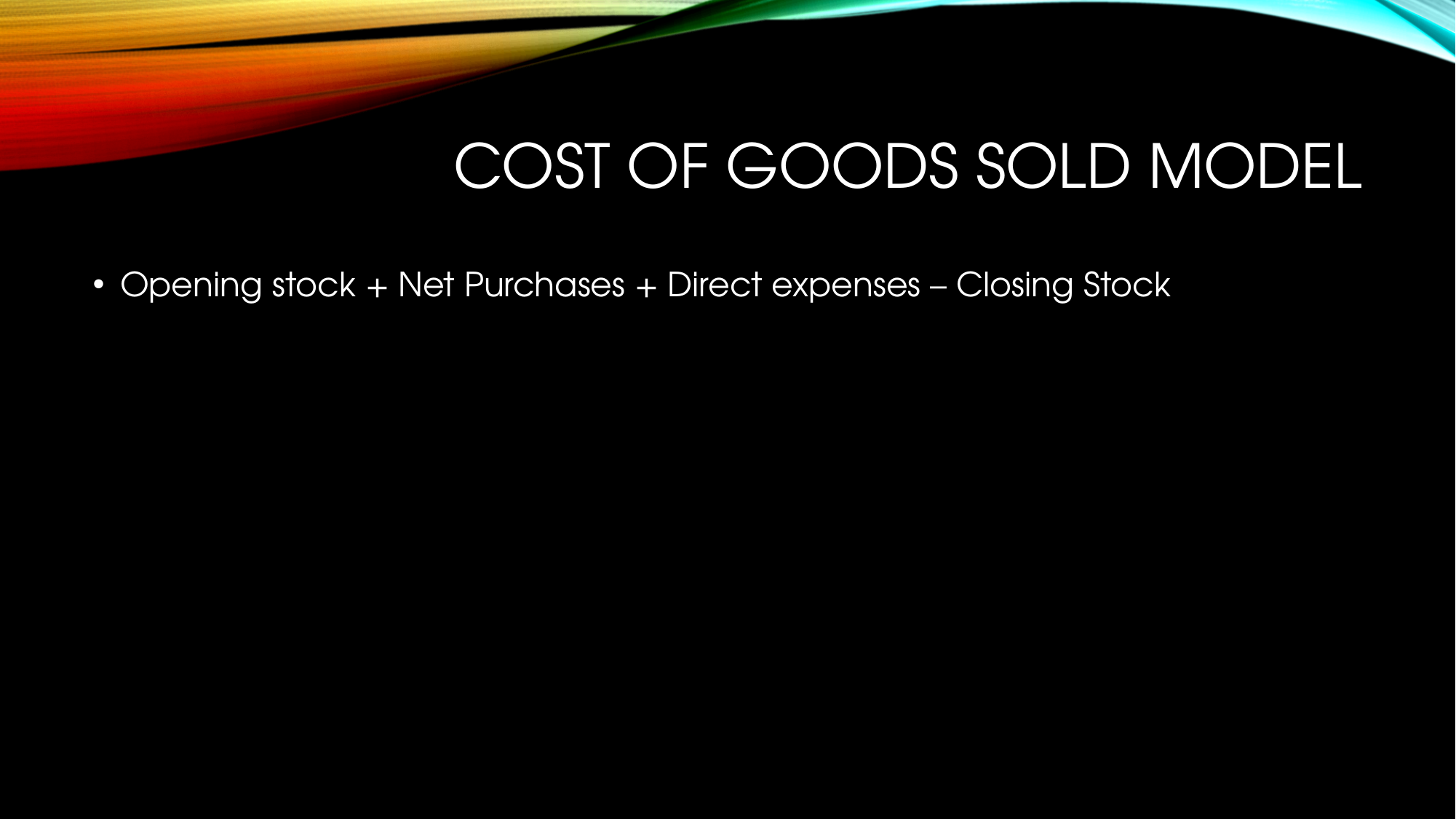

# Cost of goods sold model
Opening stock + Net Purchases + Direct expenses – Closing Stock